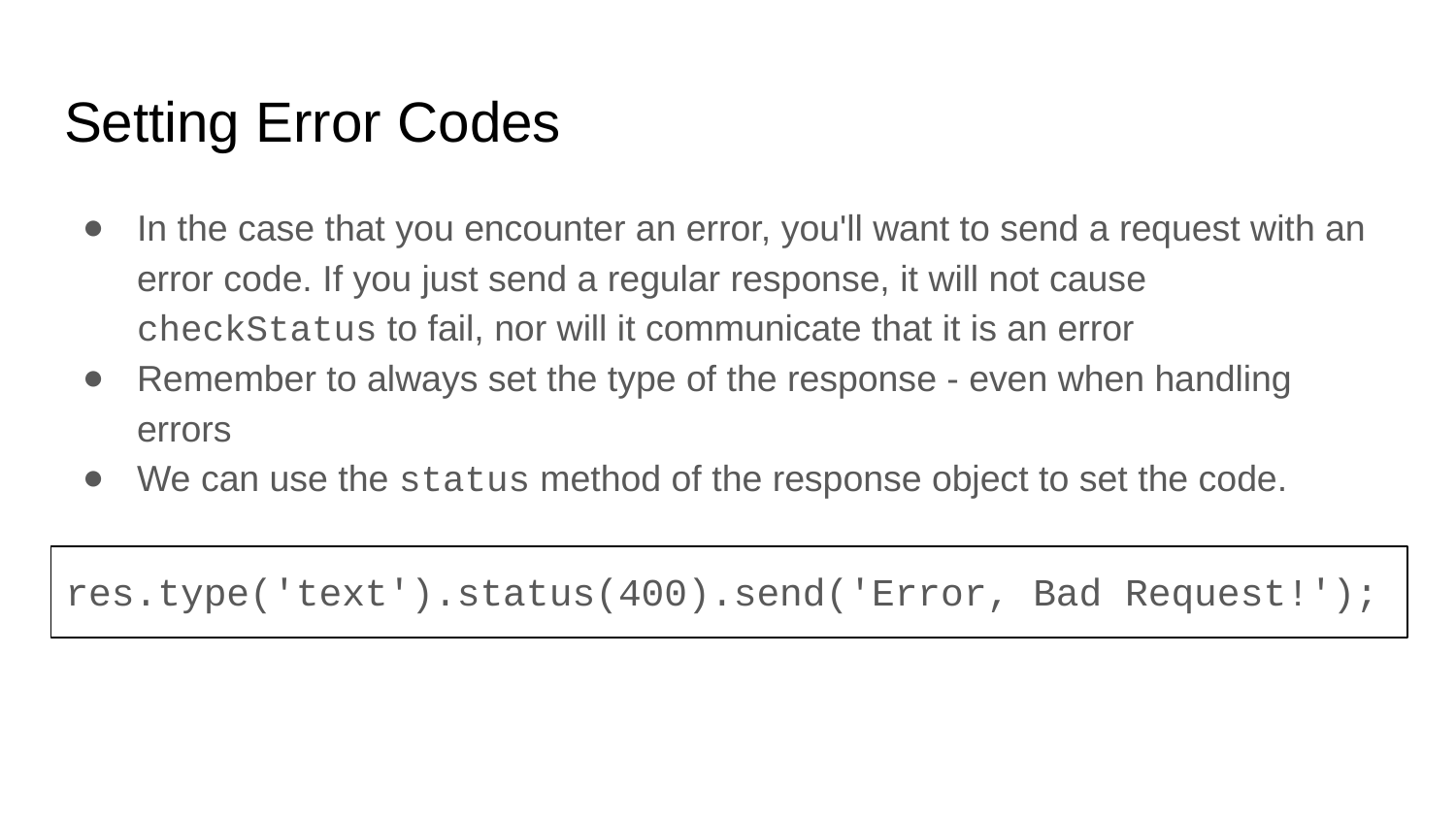

# Setting Error Codes
In the case that you encounter an error, you'll want to send a request with an error code. If you just send a regular response, it will not cause checkStatus to fail, nor will it communicate that it is an error
Remember to always set the type of the response - even when handling errors
We can use the status method of the response object to set the code.

res.type('text').status(400).send('Error, Bad Request!');